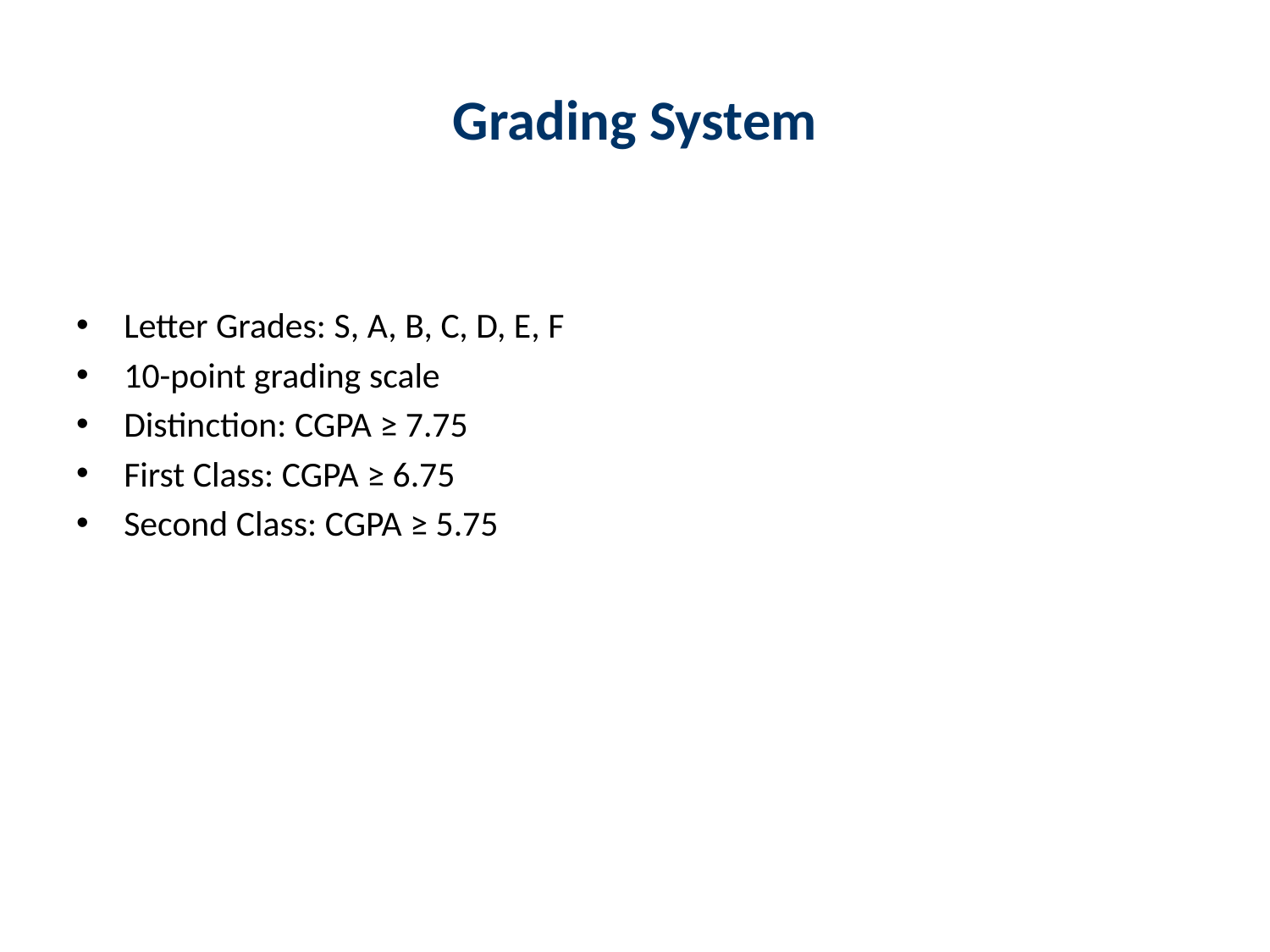

# Grading System

Letter Grades: S, A, B, C, D, E, F
10-point grading scale
Distinction: CGPA ≥ 7.75
First Class: CGPA ≥ 6.75
Second Class: CGPA ≥ 5.75